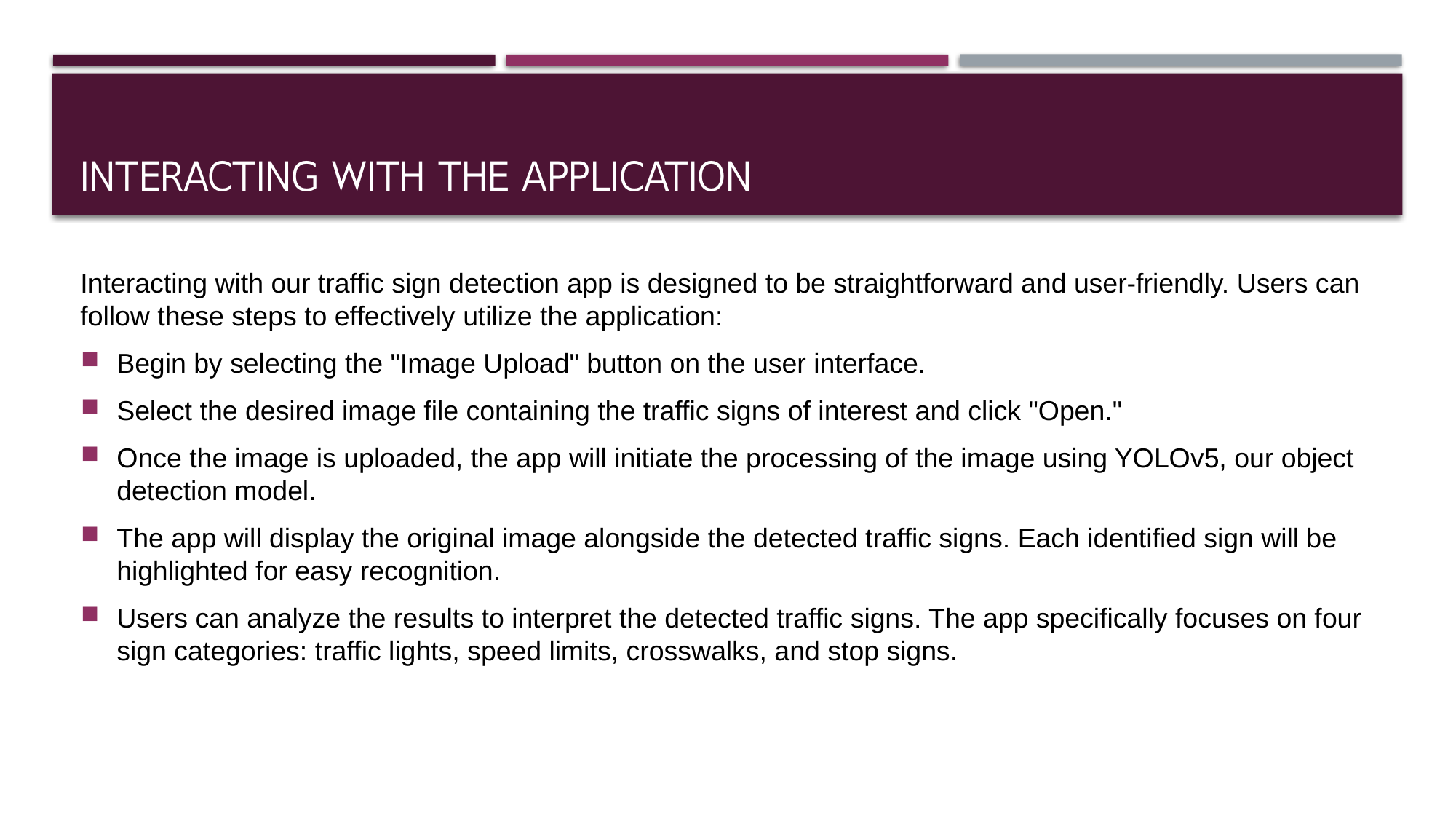

# Interacting with the application
Interacting with our traffic sign detection app is designed to be straightforward and user-friendly. Users can follow these steps to effectively utilize the application:
Begin by selecting the "Image Upload" button on the user interface.
Select the desired image file containing the traffic signs of interest and click "Open."
Once the image is uploaded, the app will initiate the processing of the image using YOLOv5, our object detection model.
The app will display the original image alongside the detected traffic signs. Each identified sign will be highlighted for easy recognition.
Users can analyze the results to interpret the detected traffic signs. The app specifically focuses on four sign categories: traffic lights, speed limits, crosswalks, and stop signs.